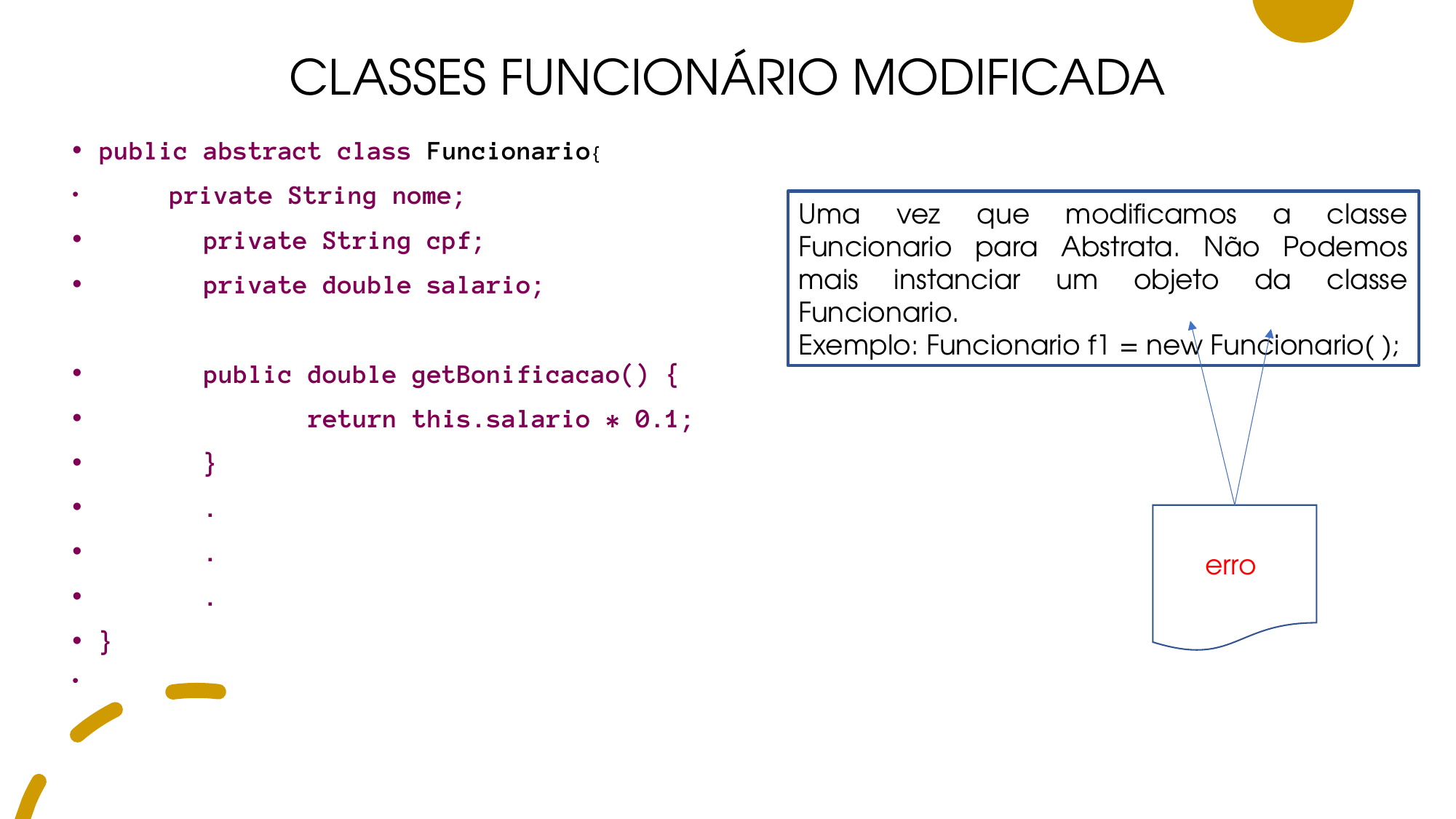

# CLASSES FUNCIONÁRIO MODIFICADA
public abstract class Funcionario{
       private String nome;
       private String cpf;
       private double salario;

       public double getBonificacao() {
              return this.salario * 0.1;
       }
       .
       .
       .
}

Uma vez que modificamos a classe Funcionario para Abstrata. Não Podemos mais instanciar um objeto da classe Funcionario.
Exemplo: Funcionario f1 = new Funcionario( );
error